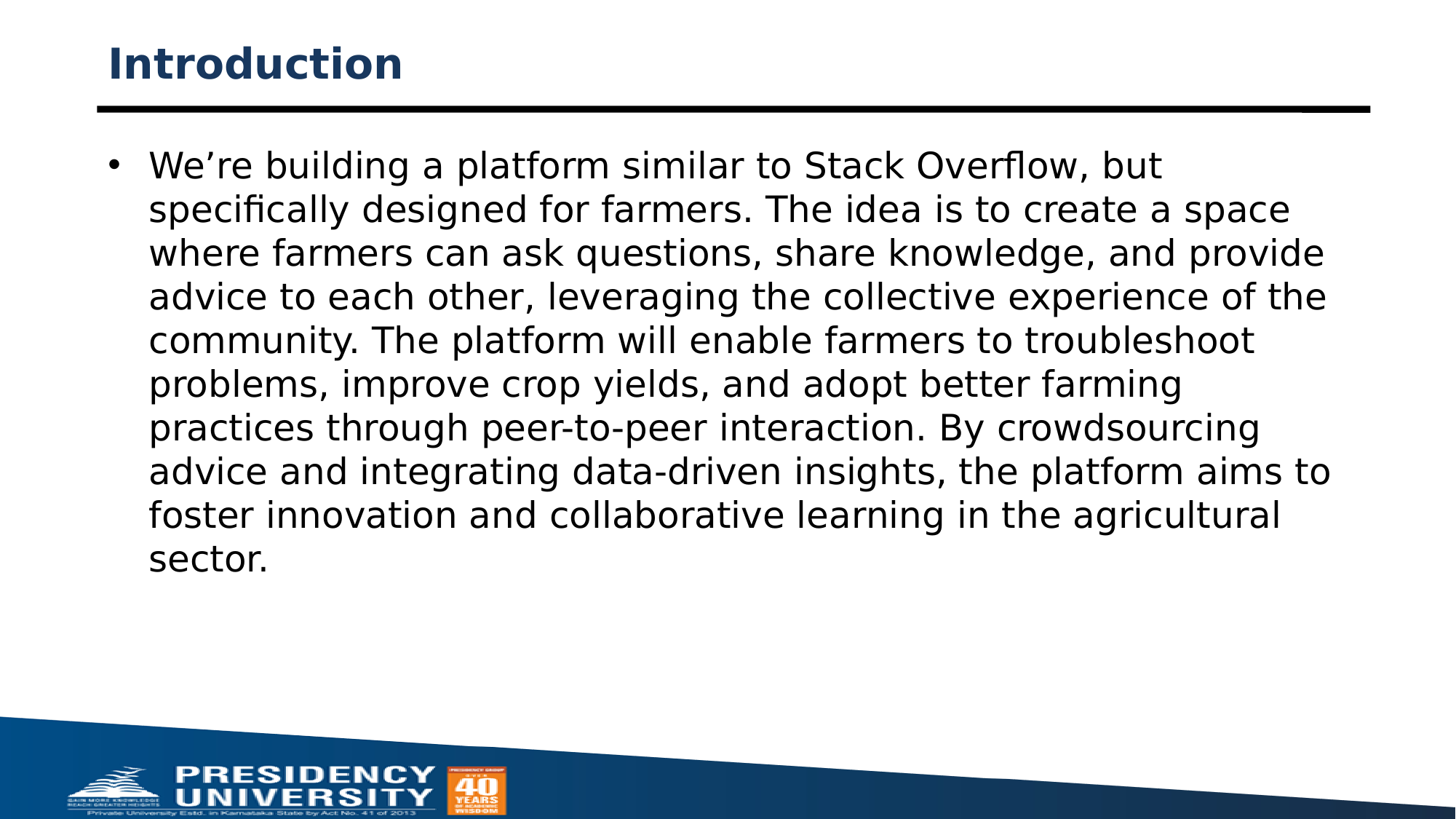

# Introduction
We’re building a platform similar to Stack Overflow, but specifically designed for farmers. The idea is to create a space where farmers can ask questions, share knowledge, and provide advice to each other, leveraging the collective experience of the community. The platform will enable farmers to troubleshoot problems, improve crop yields, and adopt better farming practices through peer-to-peer interaction. By crowdsourcing advice and integrating data-driven insights, the platform aims to foster innovation and collaborative learning in the agricultural sector.